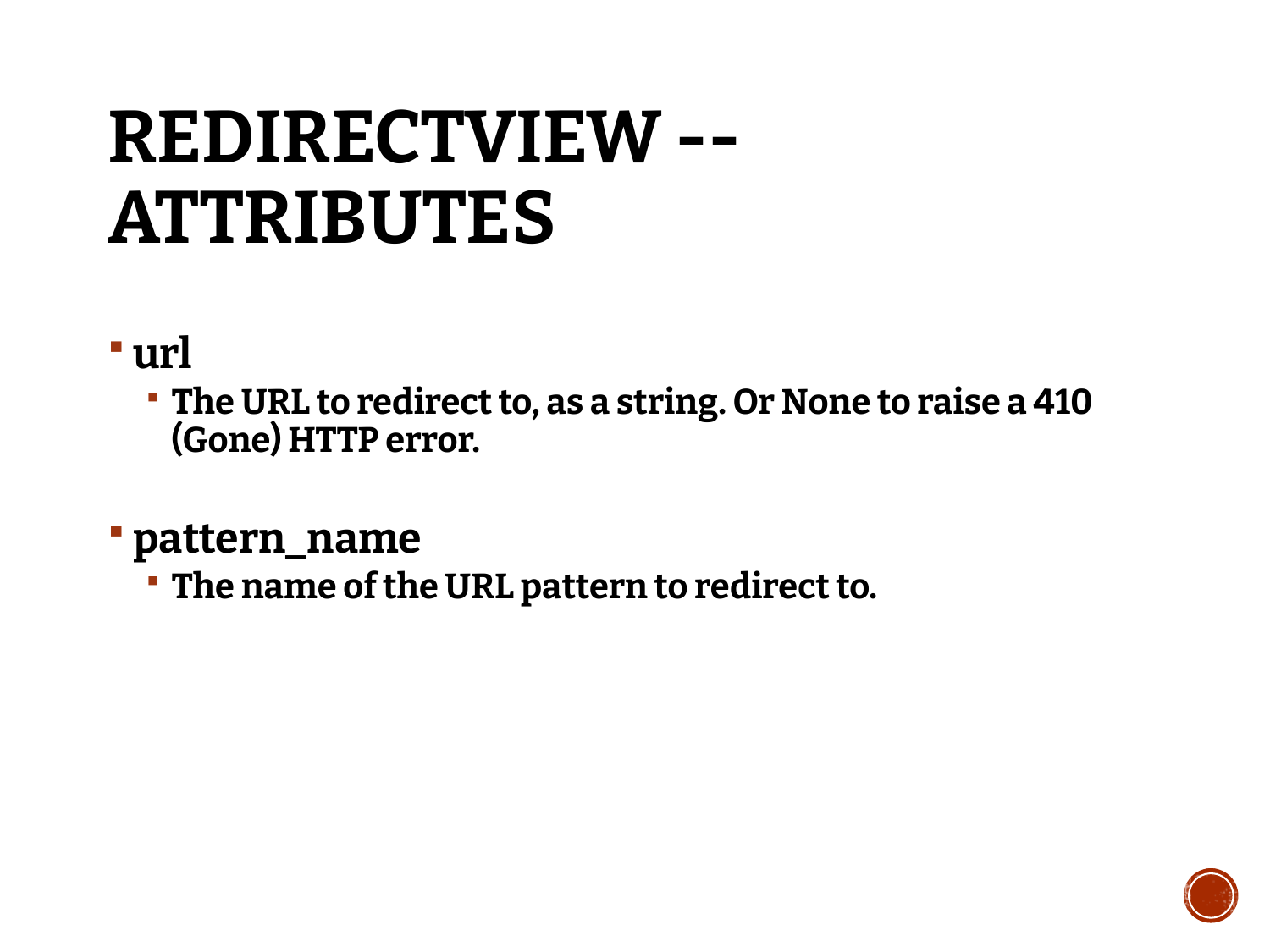

# Redirectview -- attributes
url
The URL to redirect to, as a string. Or None to raise a 410 (Gone) HTTP error.
pattern_name
The name of the URL pattern to redirect to.